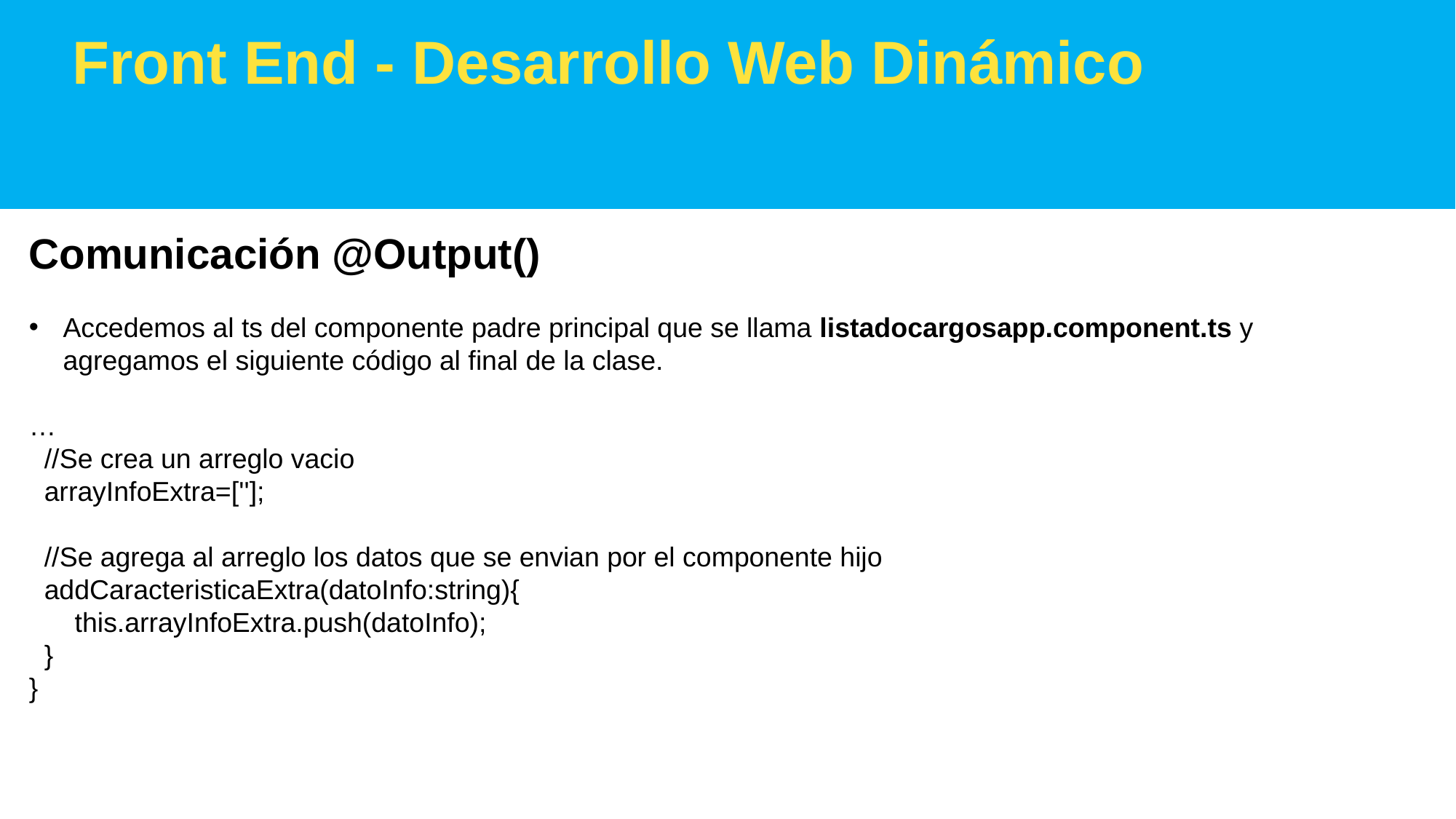

Front End - Desarrollo Web Dinámico
Comunicación @Output()

Accedemos al ts del componente padre principal que se llama listadocargosapp.component.ts y agregamos el siguiente código al final de la clase.

…
  //Se crea un arreglo vacio
  arrayInfoExtra=[''];
  //Se agrega al arreglo los datos que se envian por el componente hijo
  addCaracteristicaExtra(datoInfo:string){
      this.arrayInfoExtra.push(datoInfo);
  }
}